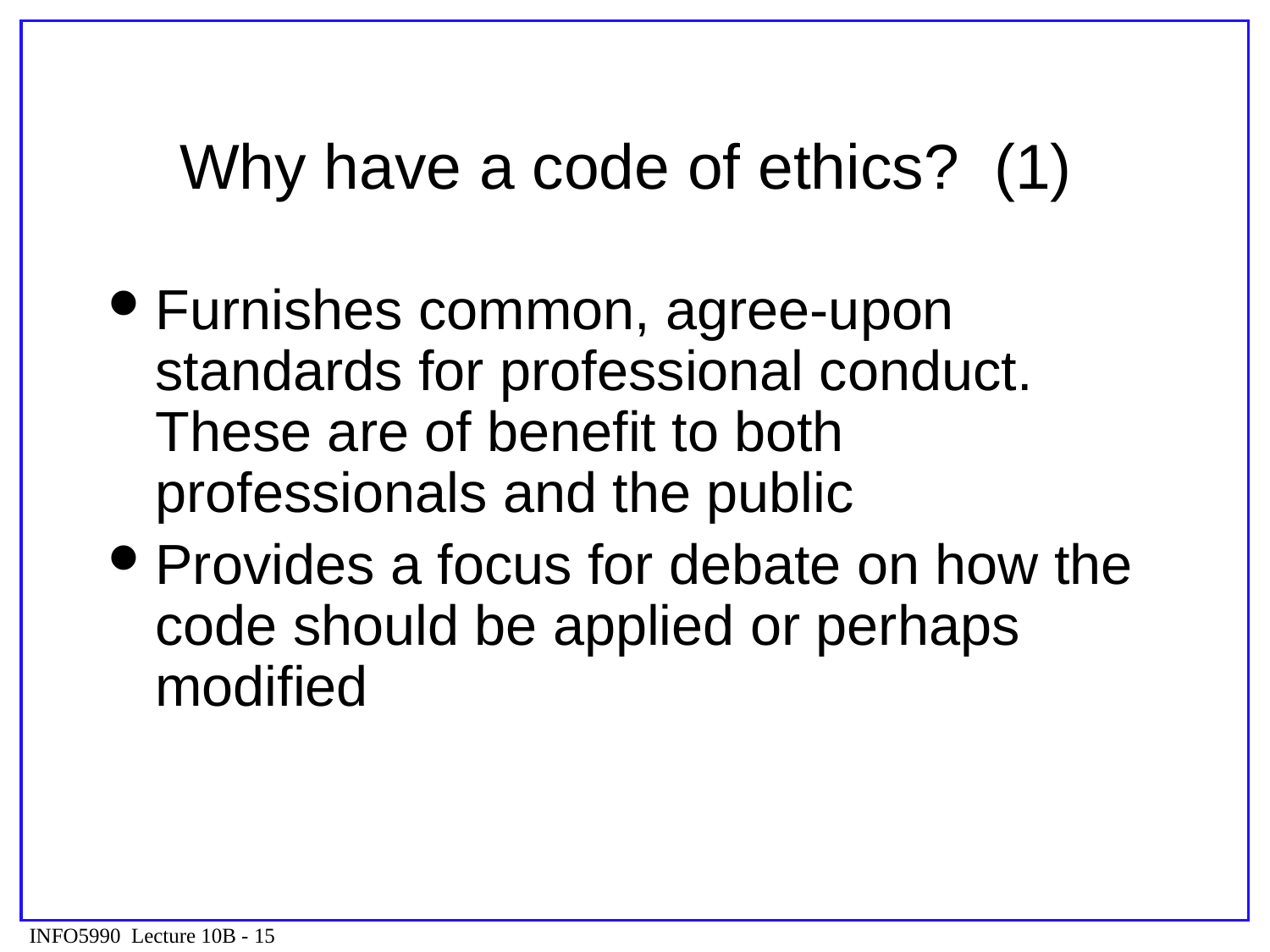

# Why have a code of ethics?  (1)
Furnishes common, agree-upon standards for professional conduct. These are of benefit to both professionals and the public
Provides a focus for debate on how the code should be applied or perhaps modified